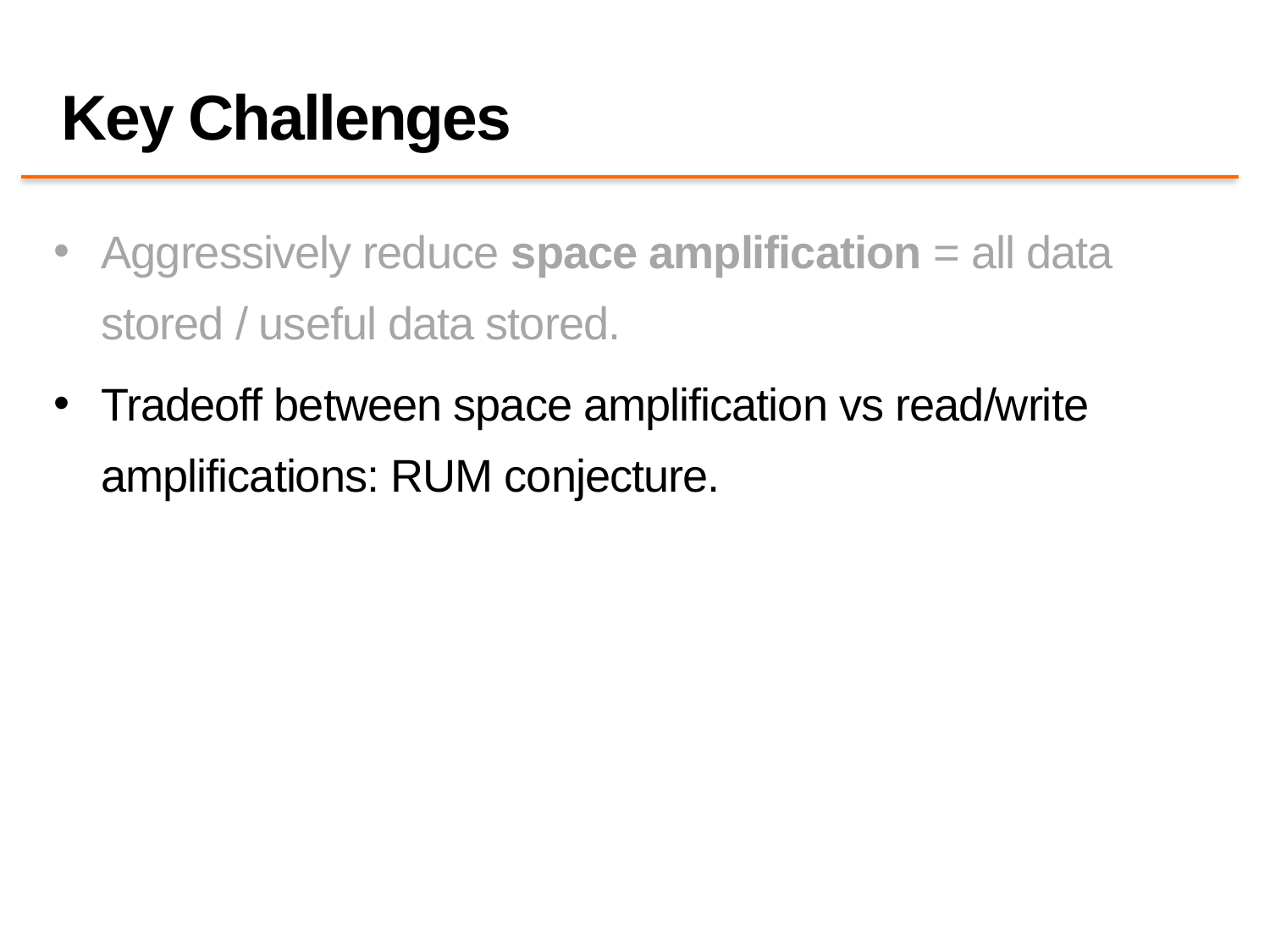

# Key Challenges
Aggressively reduce space amplification = all data stored / useful data stored.
Tradeoff between space amplification vs read/write amplifications: RUM conjecture.